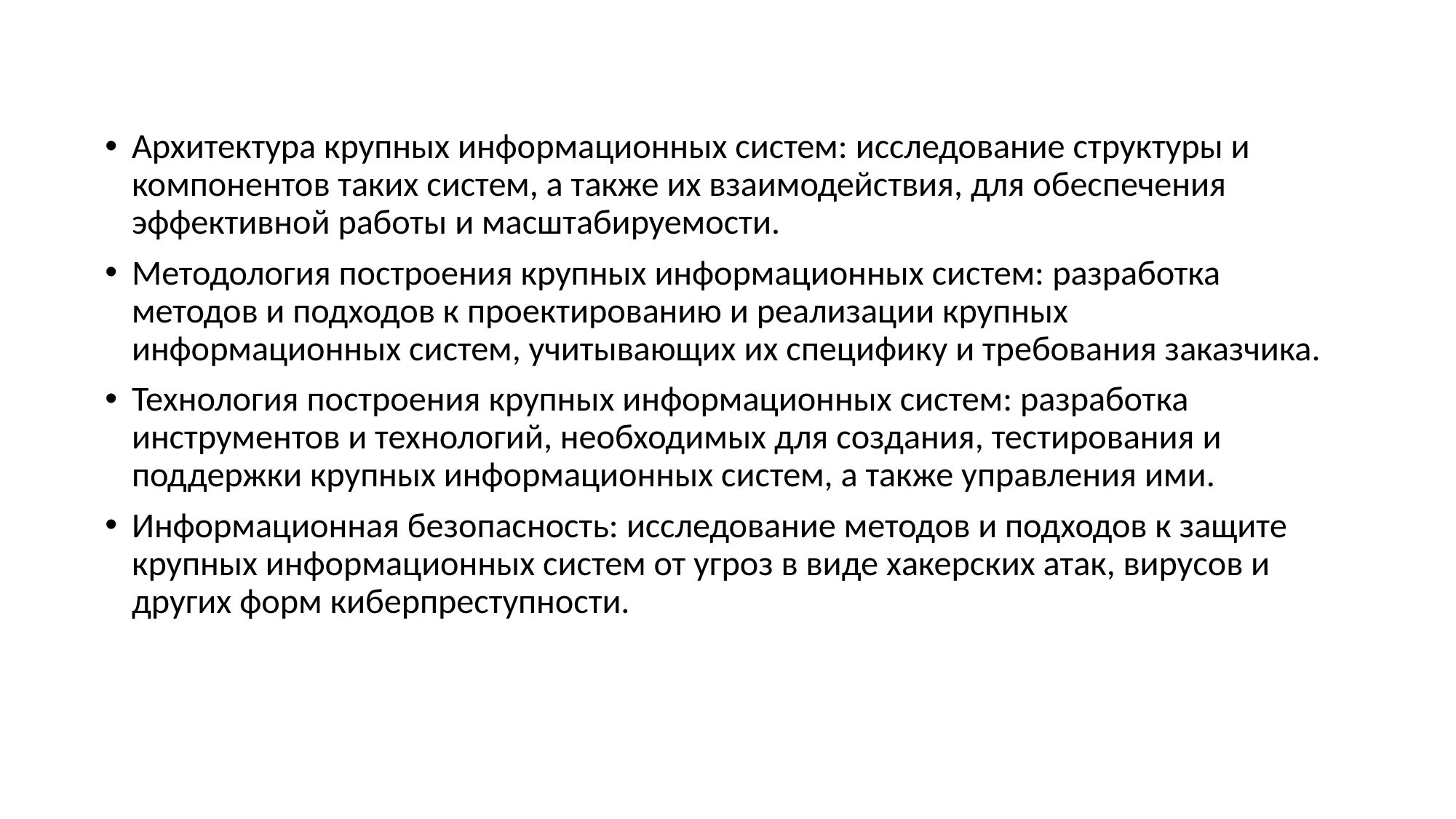

#
Архитектура крупных информационных систем: исследование структуры и компонентов таких систем, а также их взаимодействия, для обеспечения эффективной работы и масштабируемости.
Методология построения крупных информационных систем: разработка методов и подходов к проектированию и реализации крупных информационных систем, учитывающих их специфику и требования заказчика.
Технология построения крупных информационных систем: разработка инструментов и технологий, необходимых для создания, тестирования и поддержки крупных информационных систем, а также управления ими.
Информационная безопасность: исследование методов и подходов к защите крупных информационных систем от угроз в виде хакерских атак, вирусов и других форм киберпреступности.